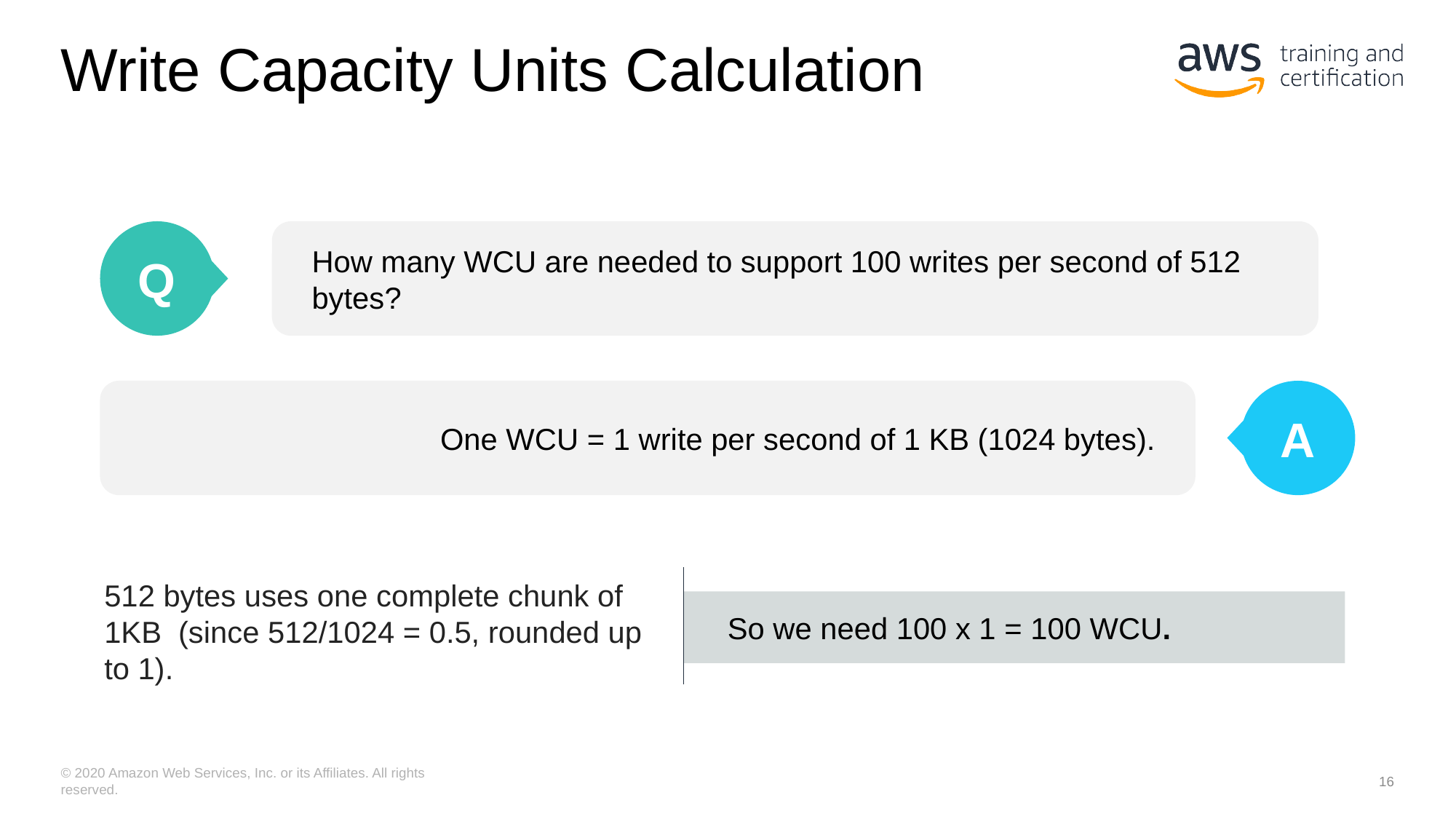

# Write Capacity Units Calculation
Q

How many WCU are needed to support 100 writes per second of 512 bytes?
One WCU = 1 write per second of 1 KB (1024 bytes).
A

So we need 100 x 1 = 100 WCU.
512 bytes uses one complete chunk of 1KB  (since 512/1024 = 0.5, rounded up to 1).
© 2020 Amazon Web Services, Inc. or its Affiliates. All rights reserved.
16